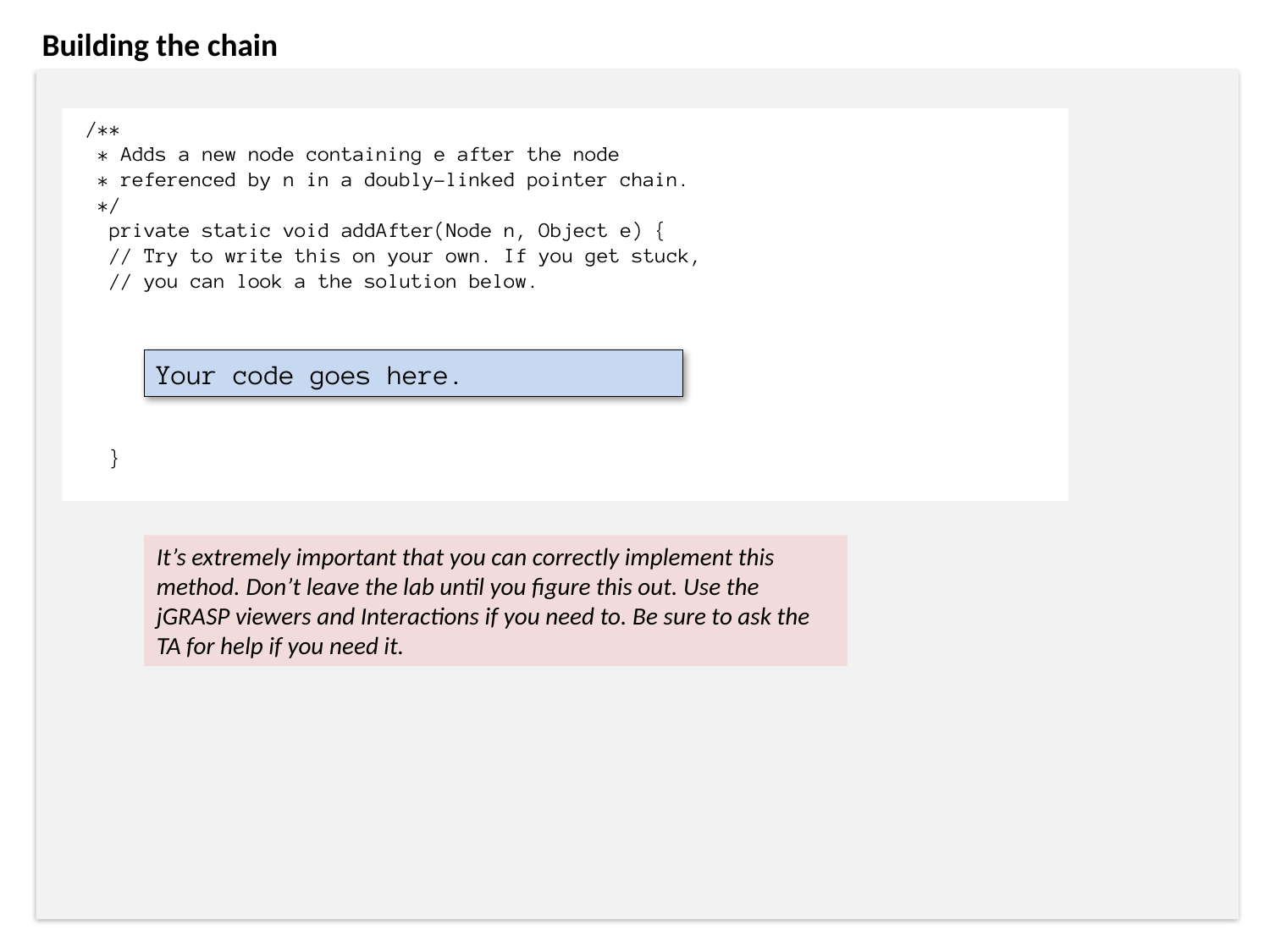

Building the chain
 /**
  * Adds a new node containing e after the node
  * referenced by n in a doubly-linked pointer chain.
  */
   private static void addAfter(Node n, Object e) {
   // Try to write this on your own. If you get stuck,
   // you can look a the solution below.

   }

Your code goes here.
It’s extremely important that you can correctly implement this method. Don’t leave the lab until you figure this out. Use the jGRASP viewers and Interactions if you need to. Be sure to ask the TA for help if you need it.